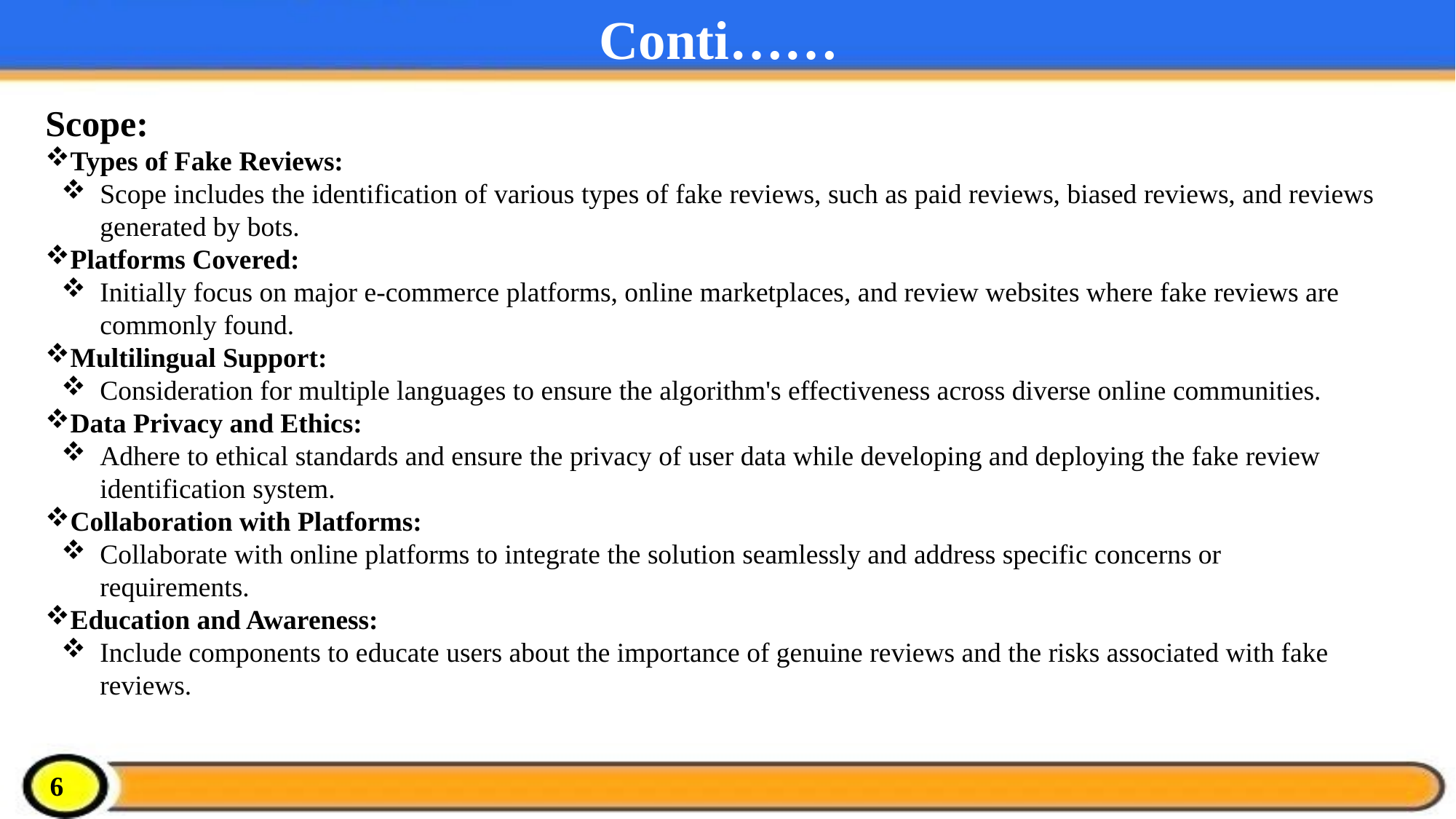

# Conti……
Scope:
Types of Fake Reviews:
Scope includes the identification of various types of fake reviews, such as paid reviews, biased reviews, and reviews generated by bots.
Platforms Covered:
Initially focus on major e-commerce platforms, online marketplaces, and review websites where fake reviews are commonly found.
Multilingual Support:
Consideration for multiple languages to ensure the algorithm's effectiveness across diverse online communities.
Data Privacy and Ethics:
Adhere to ethical standards and ensure the privacy of user data while developing and deploying the fake review identification system.
Collaboration with Platforms:
Collaborate with online platforms to integrate the solution seamlessly and address specific concerns or requirements.
Education and Awareness:
Include components to educate users about the importance of genuine reviews and the risks associated with fake reviews.

6